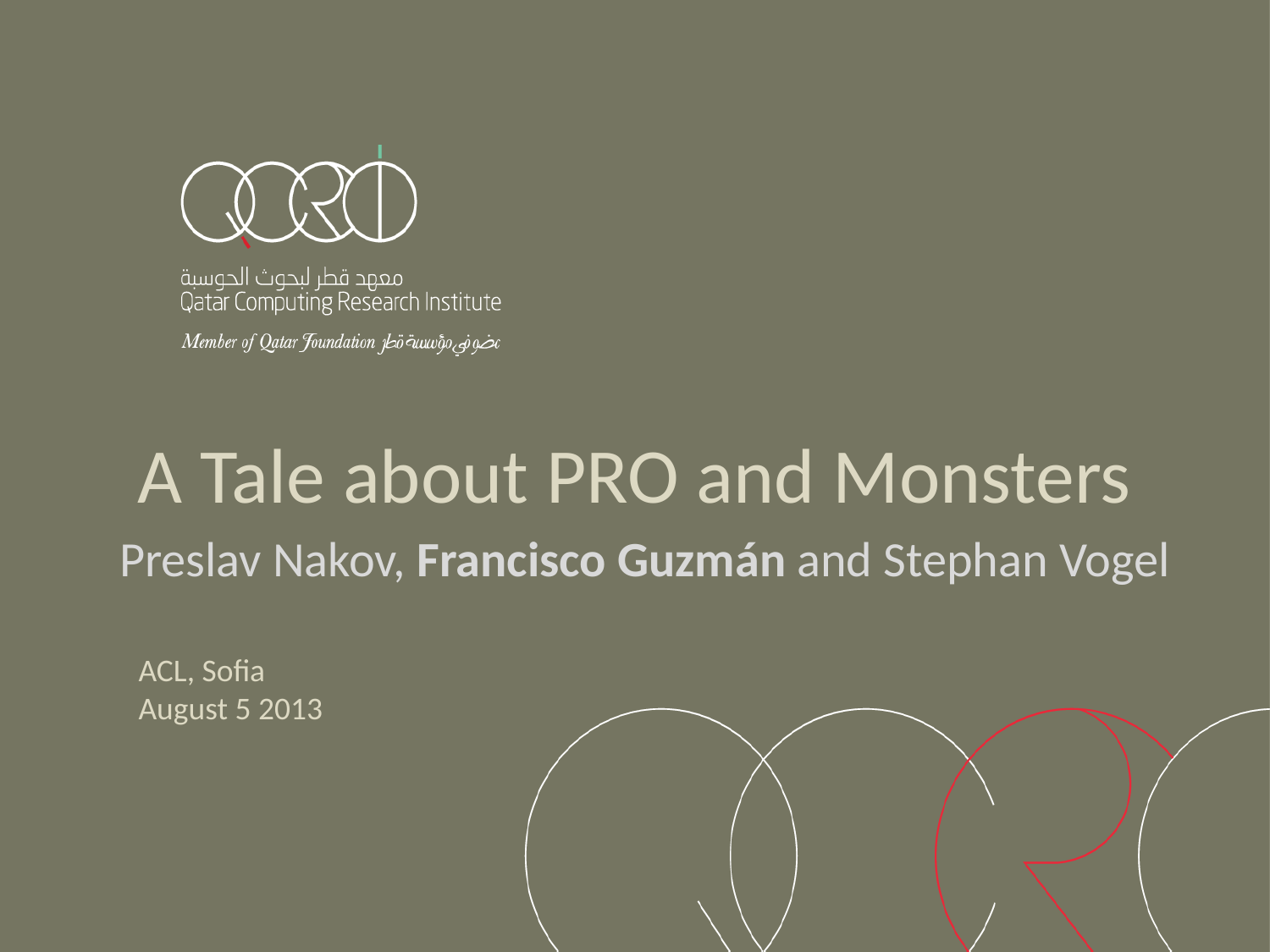

# A Tale about PRO and Monsters
Preslav Nakov, Francisco Guzmán and Stephan Vogel
ACL, Sofia
August 5 2013